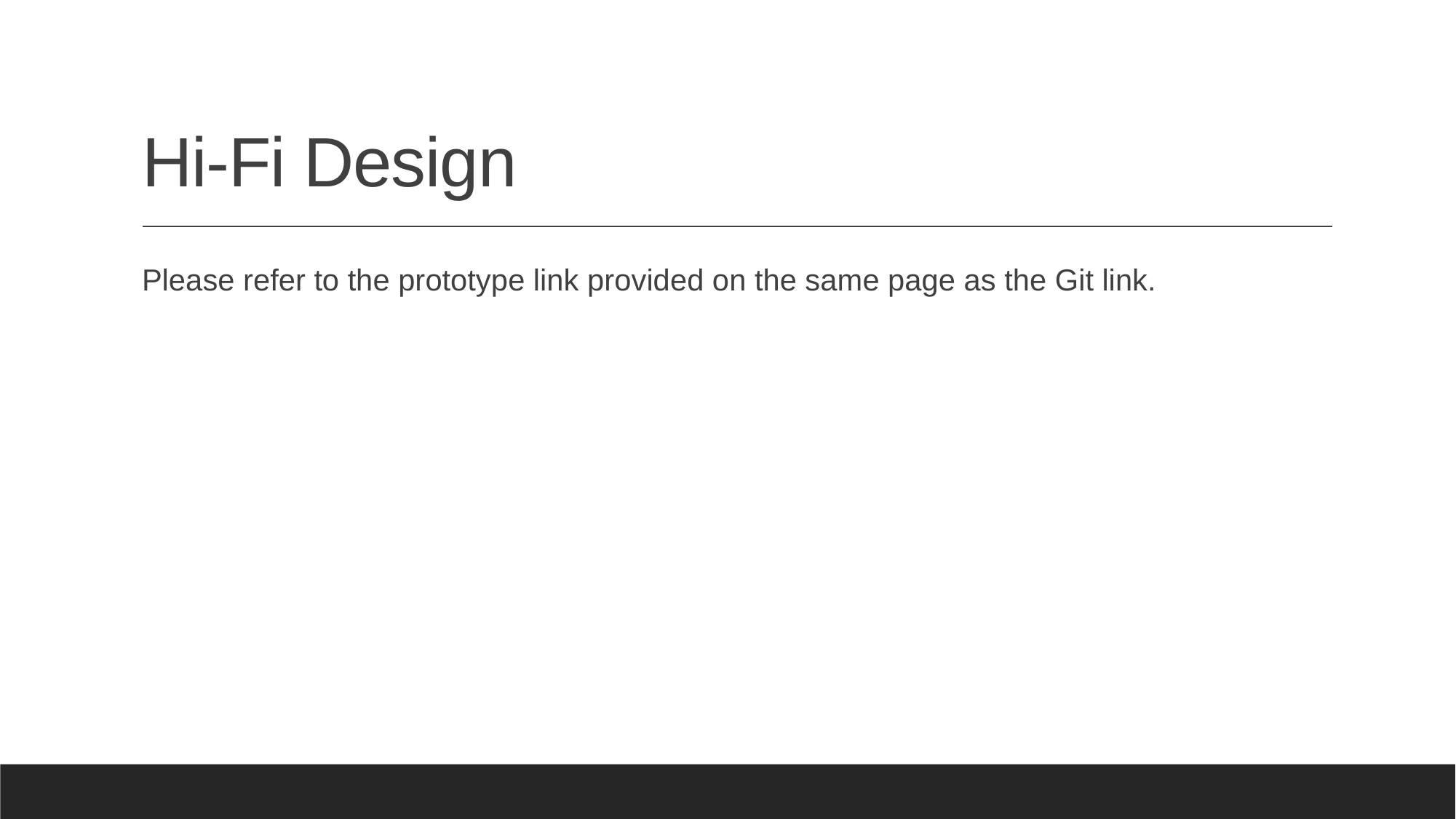

# Hi-Fi Design
Please refer to the prototype link provided on the same page as the Git link.